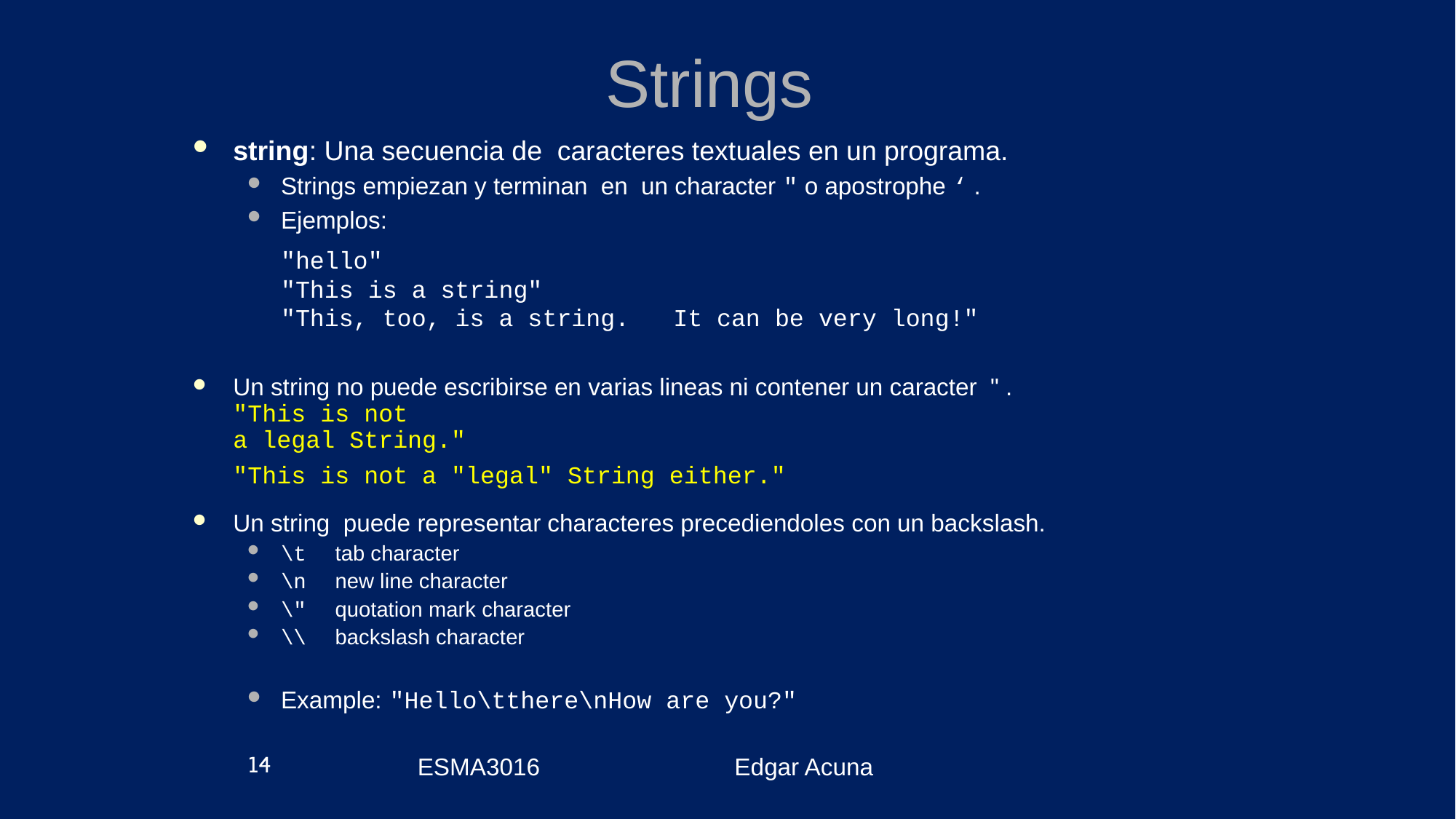

# Strings
string: Una secuencia de  caracteres textuales en un programa.
Strings empiezan y terminan  en  un character " o apostrophe ‘ .
Ejemplos:
"hello"
"This is a string"
"This, too, is a string.   It can be very long!"

Un string no puede escribirse en varias lineas ni contener un caracter  " .
"This is not
a legal String."
	"This is not a "legal" String either."
Un string  puede representar characteres precediendoles con un backslash.
\t	tab character
\n	new line character
\"	quotation mark character
\\	backslash character

Example:	"Hello\tthere\nHow are you?"
14
ESMA3016                             Edgar Acuna